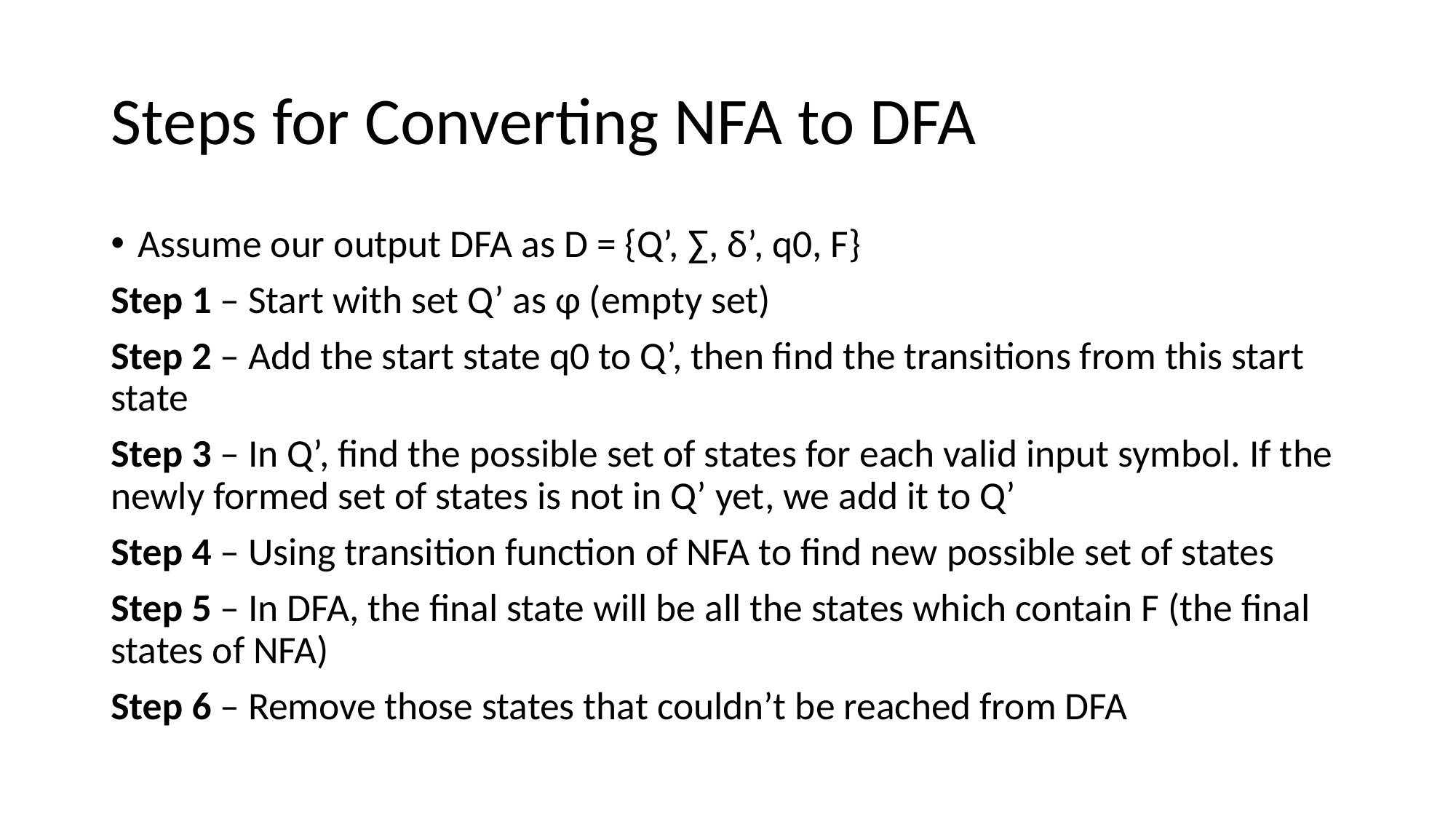

# Steps for Converting NFA to DFA
Assume our output DFA as D = {Q’, ∑, δ’, q0, F}
Step 1 – Start with set Q’ as ɸ (empty set)
Step 2 – Add the start state q0 to Q’, then find the transitions from this start state
Step 3 – In Q’, find the possible set of states for each valid input symbol. If the newly formed set of states is not in Q’ yet, we add it to Q’
Step 4 – Using transition function of NFA to find new possible set of states
Step 5 – In DFA, the final state will be all the states which contain F (the final states of NFA)
Step 6 – Remove those states that couldn’t be reached from DFA